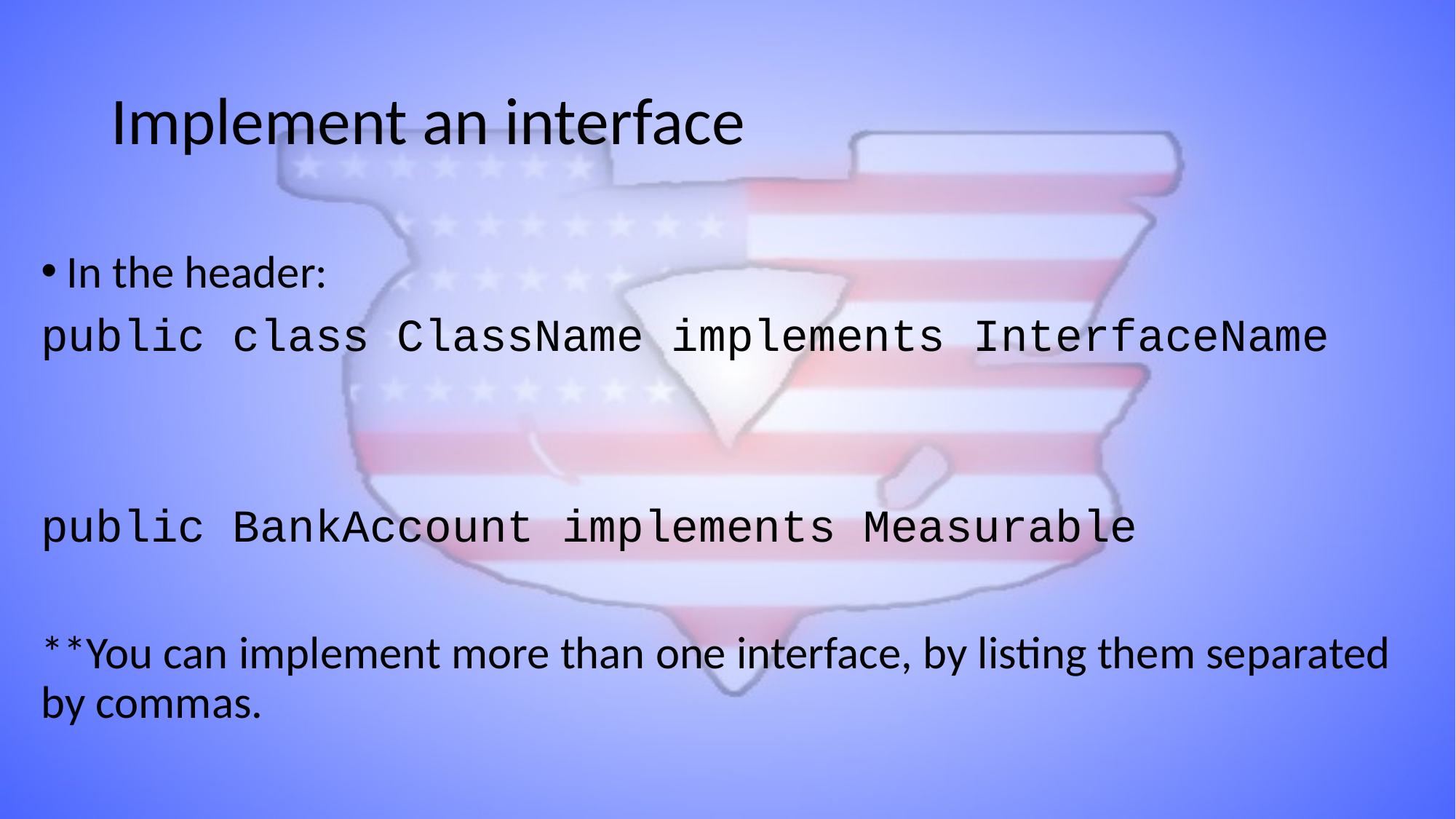

# Implement an interface
In the header:
public class ClassName implements InterfaceName

public BankAccount implements Measurable

**You can implement more than one interface, by listing them separated by commas.